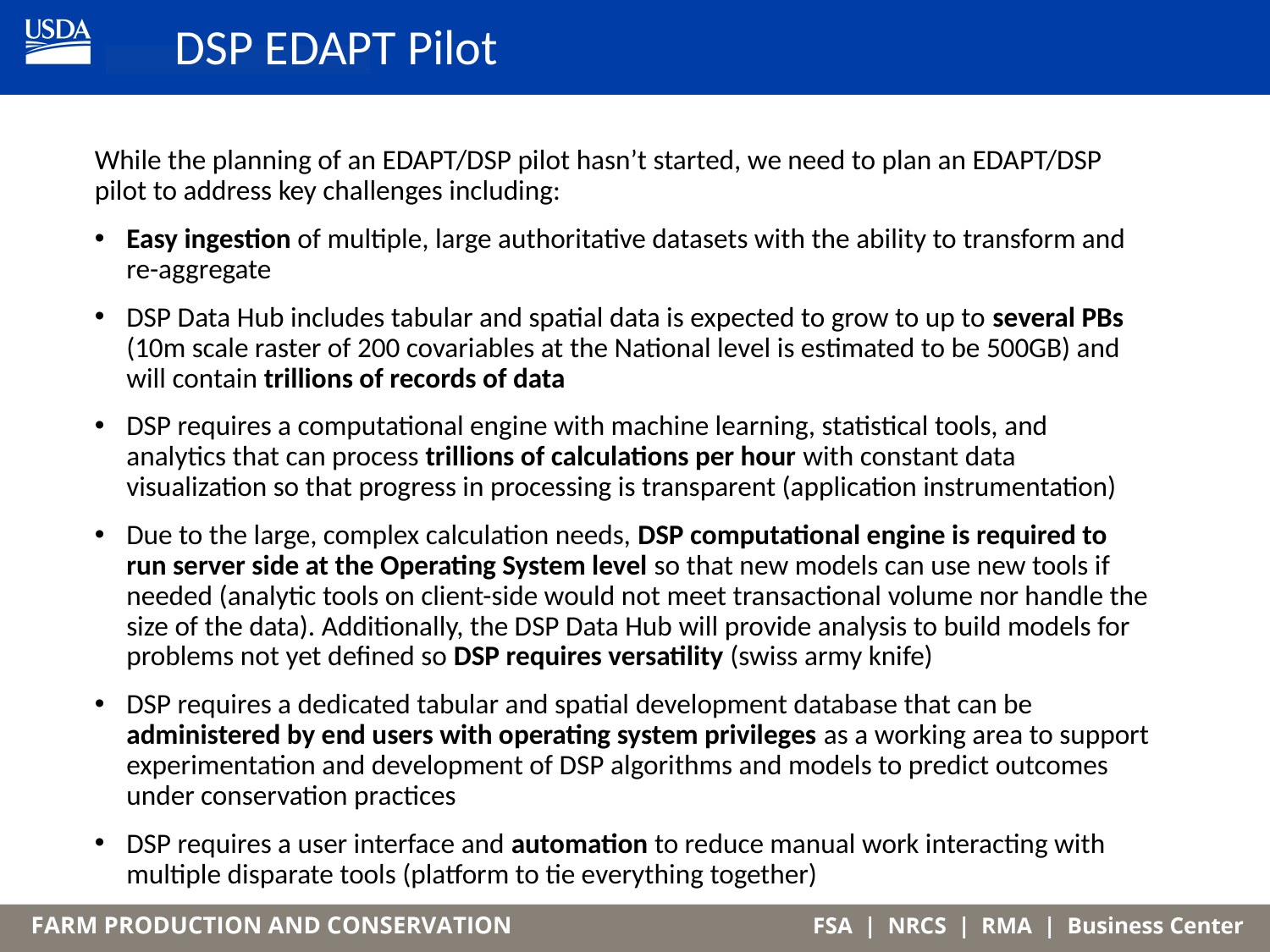

DSP EDAPT Pilot
While the planning of an EDAPT/DSP pilot hasn’t started, we need to plan an EDAPT/DSP pilot to address key challenges including:
Easy ingestion of multiple, large authoritative datasets with the ability to transform and re-aggregate
DSP Data Hub includes tabular and spatial data is expected to grow to up to several PBs (10m scale raster of 200 covariables at the National level is estimated to be 500GB) and will contain trillions of records of data
DSP requires a computational engine with machine learning, statistical tools, and analytics that can process trillions of calculations per hour with constant data visualization so that progress in processing is transparent (application instrumentation)
Due to the large, complex calculation needs, DSP computational engine is required to run server side at the Operating System level so that new models can use new tools if needed (analytic tools on client-side would not meet transactional volume nor handle the size of the data). Additionally, the DSP Data Hub will provide analysis to build models for problems not yet defined so DSP requires versatility (swiss army knife)
DSP requires a dedicated tabular and spatial development database that can be administered by end users with operating system privileges as a working area to support experimentation and development of DSP algorithms and models to predict outcomes under conservation practices
DSP requires a user interface and automation to reduce manual work interacting with multiple disparate tools (platform to tie everything together)